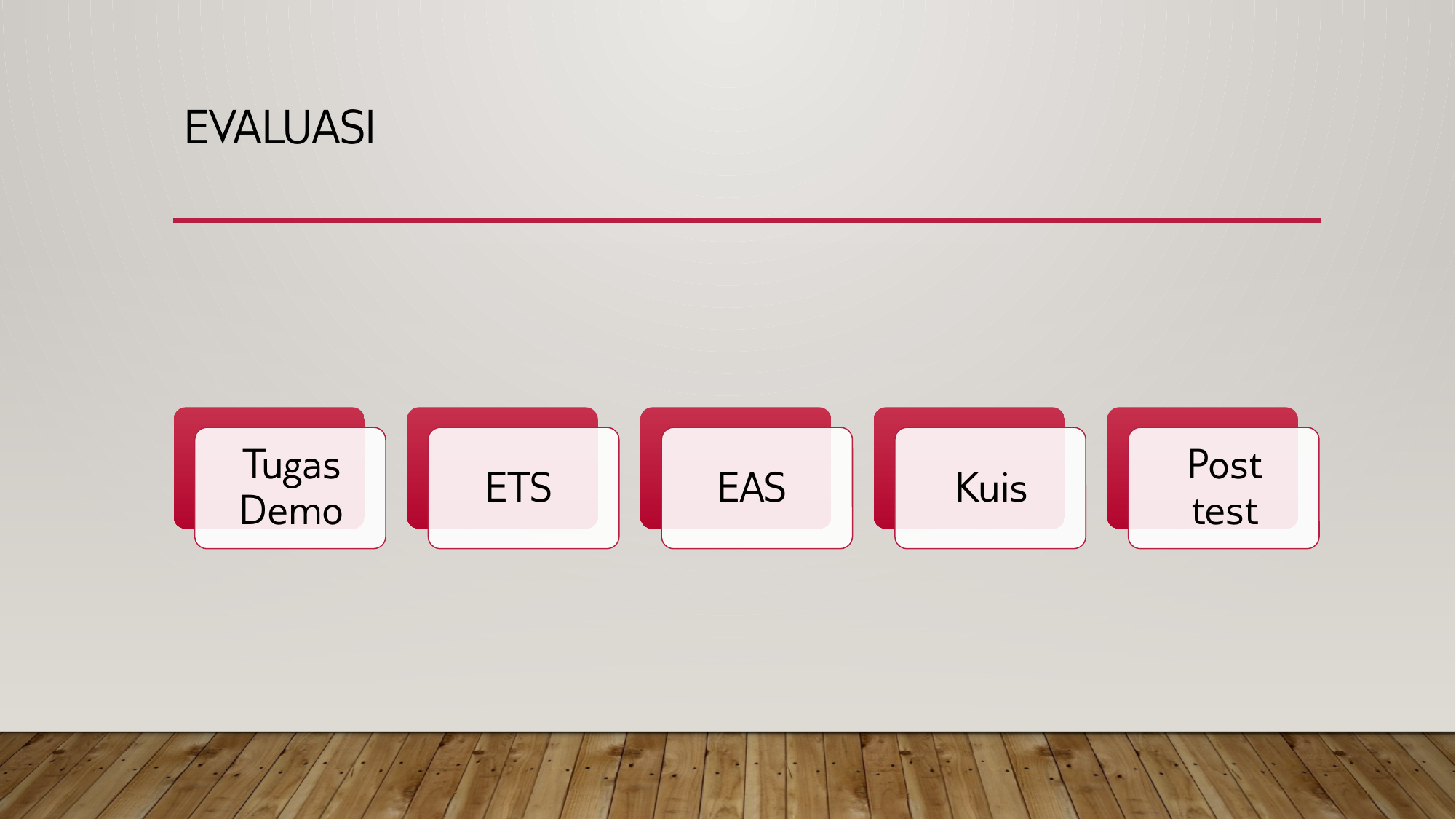

# Evaluasi
Tugas Demo
ETS
EAS
Kuis
Post test